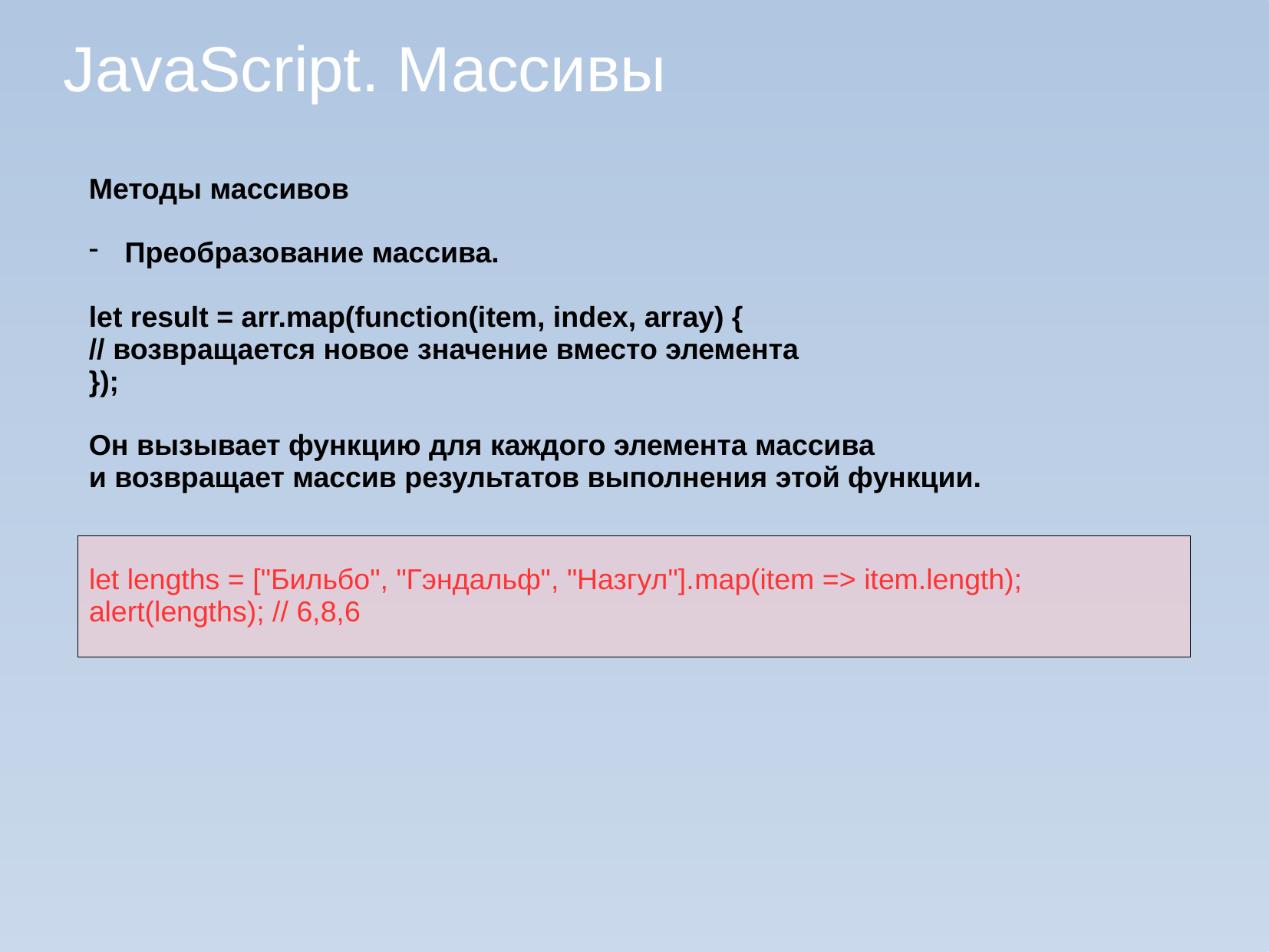

JavaScript. Массивы
Методы массивов

Преобразование массива.

let result = arr.map(function(item, index, array) {
// возвращается новое значение вместо элемента
});

Он вызывает функцию для каждого элемента массива
и возвращает массив результатов выполнения этой функции.
let lengths = ["Бильбо", "Гэндальф", "Назгул"].map(item => item.length);
alert(lengths); // 6,8,6